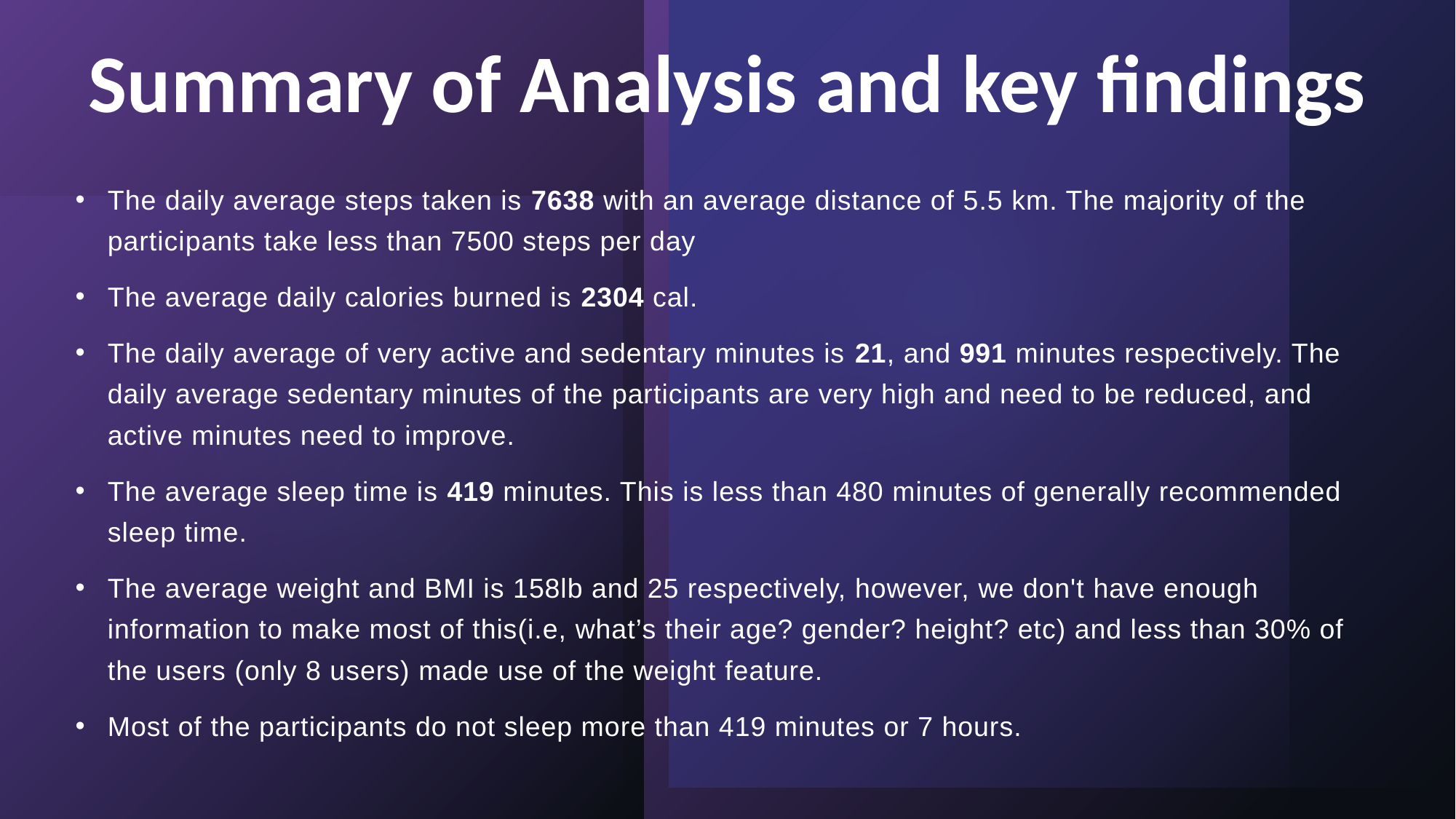

# Summary of Analysis and key findings
The daily average steps taken is 7638 with an average distance of 5.5 km. The majority of the participants take less than 7500 steps per day
The average daily calories burned is 2304 cal.
The daily average of very active and sedentary minutes is 21, and 991 minutes respectively. The daily average sedentary minutes of the participants are very high and need to be reduced, and active minutes need to improve.
The average sleep time is 419 minutes. This is less than 480 minutes of generally recommended sleep time.
The average weight and BMI is 158lb and 25 respectively, however, we don't have enough information to make most of this(i.e, what’s their age? gender? height? etc) and less than 30% of the users (only 8 users) made use of the weight feature.
Most of the participants do not sleep more than 419 minutes or 7 hours.